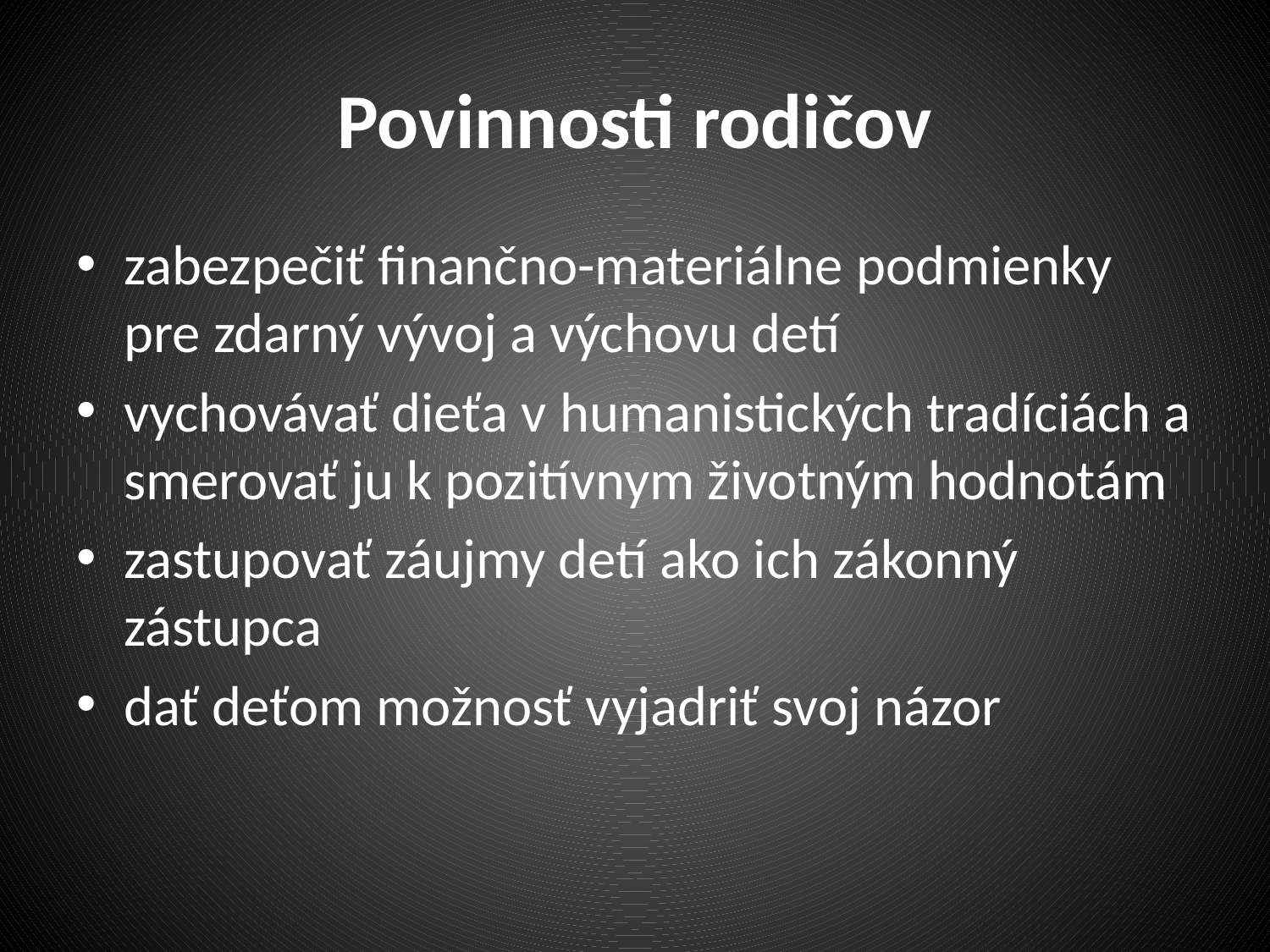

# Povinnosti rodičov
zabezpečiť finančno-materiálne podmienky pre zdarný vývoj a výchovu detí
vychovávať dieťa v humanistických tradíciách a smerovať ju k pozitívnym životným hodnotám
zastupovať záujmy detí ako ich zákonný zástupca
dať deťom možnosť vyjadriť svoj názor